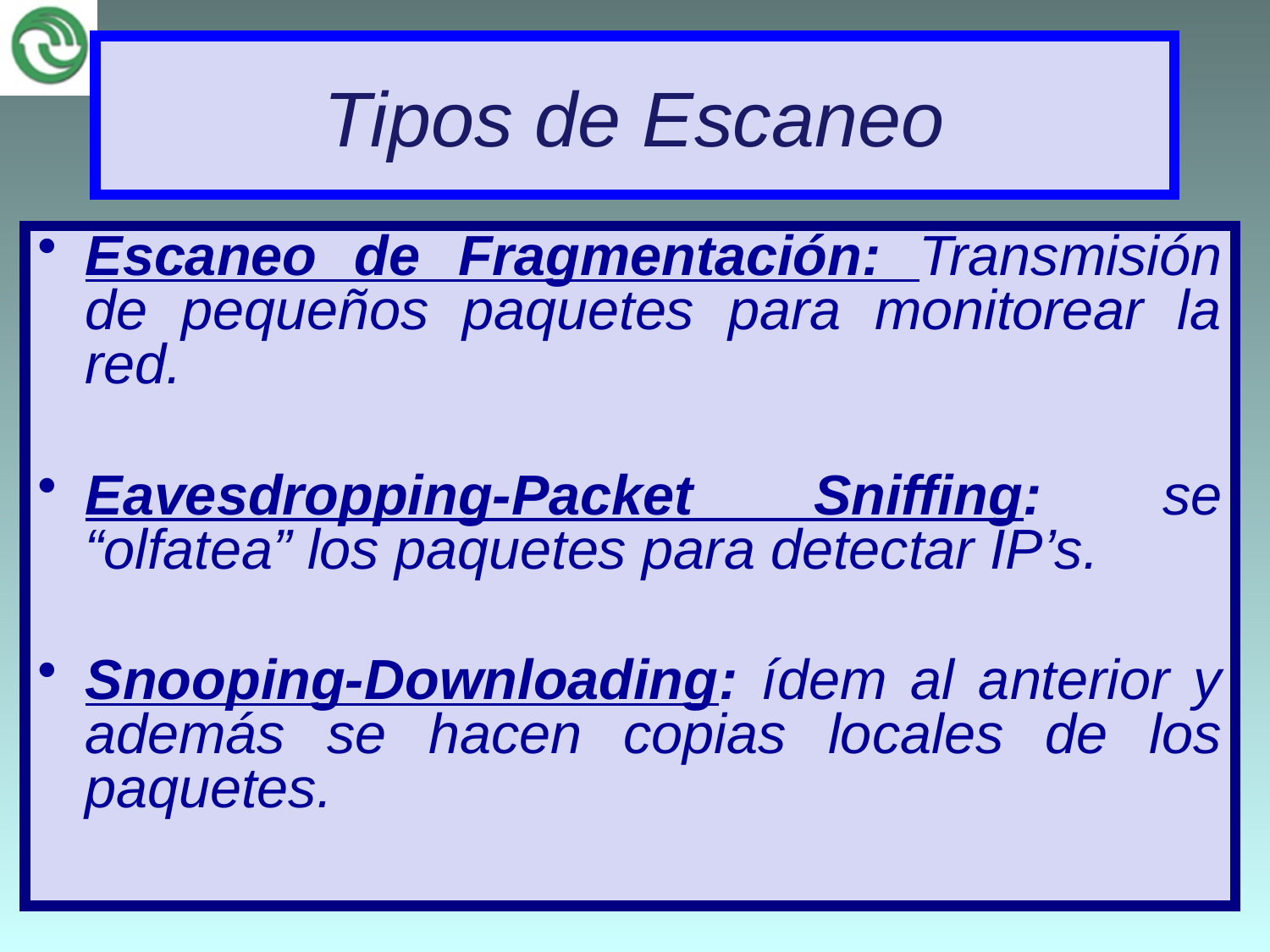

# Tipos de Escaneo
Escaneo de Fragmentación: Transmisión de pequeños paquetes para monitorear la red.

Eavesdropping-Packet Sniffing: se “olfatea” los paquetes para detectar IP’s.

Snooping-Downloading: ídem al anterior y además se hacen copias locales de los paquetes.

18/05/2022
14